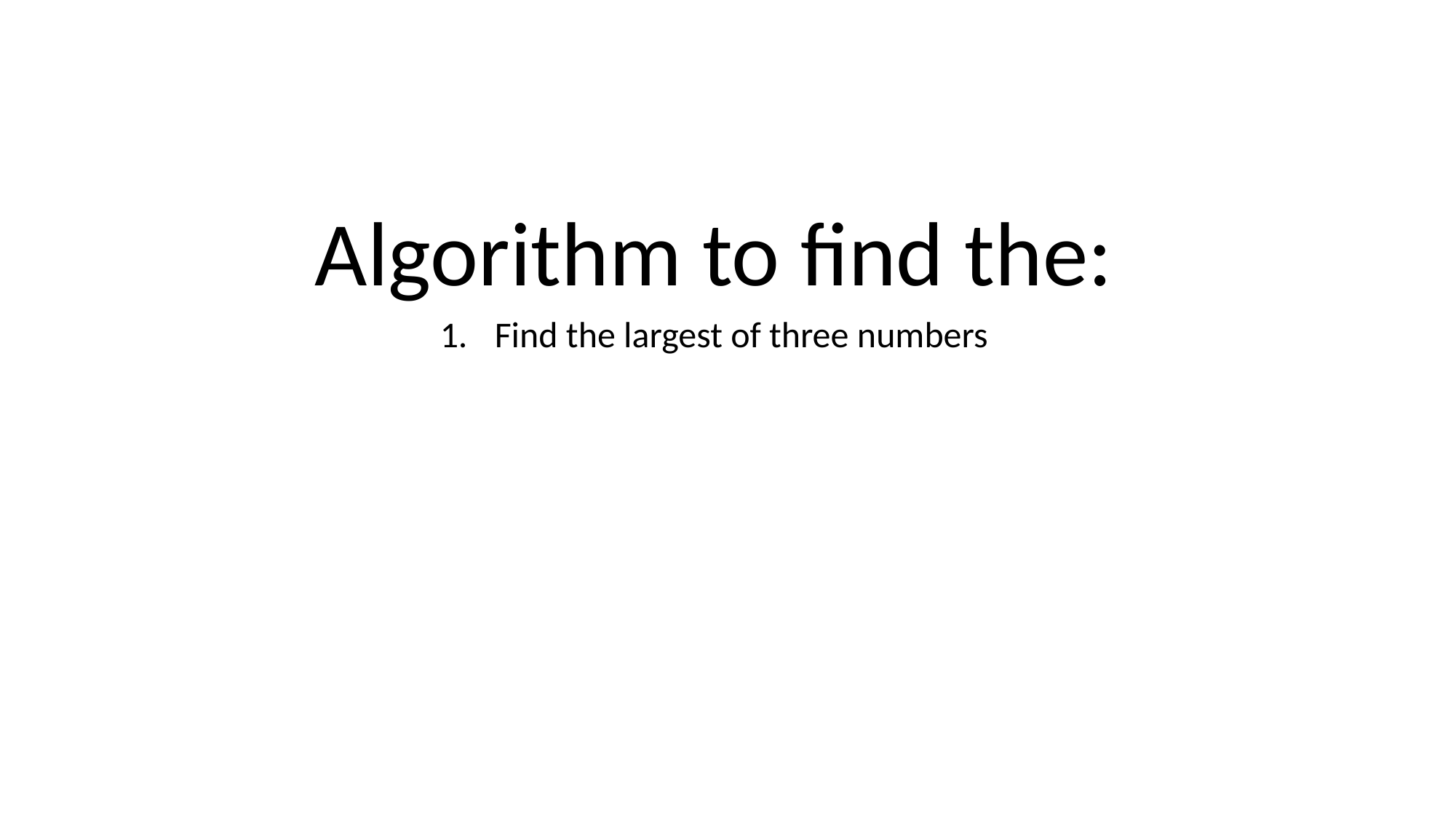

# Algorithm to find the:
Find the largest of three numbers